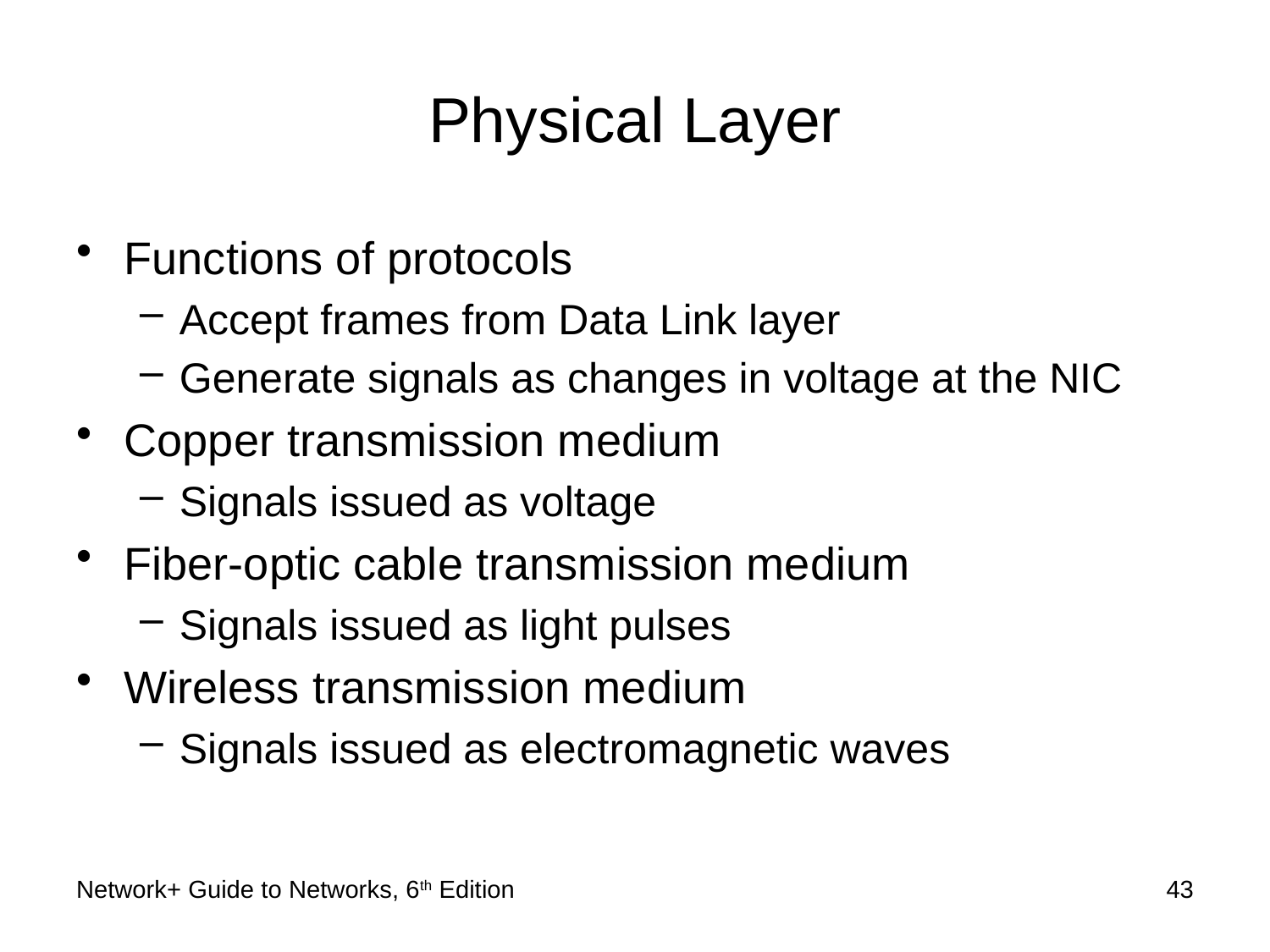

# Physical Layer
Functions of protocols
Accept frames from Data Link layer
Generate signals as changes in voltage at the NIC
Copper transmission medium
Signals issued as voltage
Fiber-optic cable transmission medium
Signals issued as light pulses
Wireless transmission medium
Signals issued as electromagnetic waves
Network+ Guide to Networks, 6th Edition
43